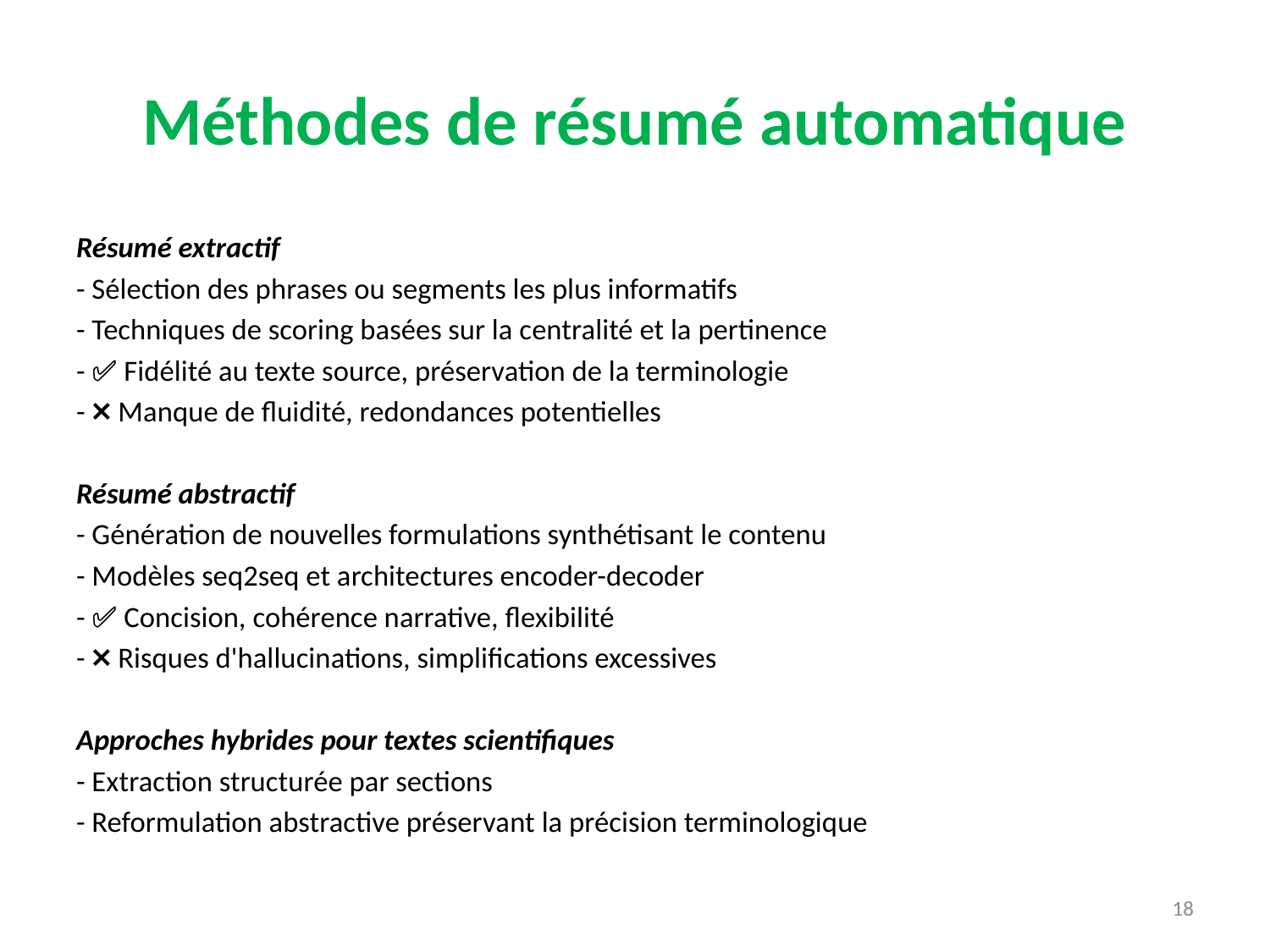

# Méthodes de résumé automatique
Résumé extractif
- Sélection des phrases ou segments les plus informatifs
- Techniques de scoring basées sur la centralité et la pertinence
- ✅ Fidélité au texte source, préservation de la terminologie
- ❌ Manque de fluidité, redondances potentielles

Résumé abstractif
- Génération de nouvelles formulations synthétisant le contenu
- Modèles seq2seq et architectures encoder-decoder
- ✅ Concision, cohérence narrative, flexibilité
- ❌ Risques d'hallucinations, simplifications excessives

Approches hybrides pour textes scientifiques
- Extraction structurée par sections
- Reformulation abstractive préservant la précision terminologique
18